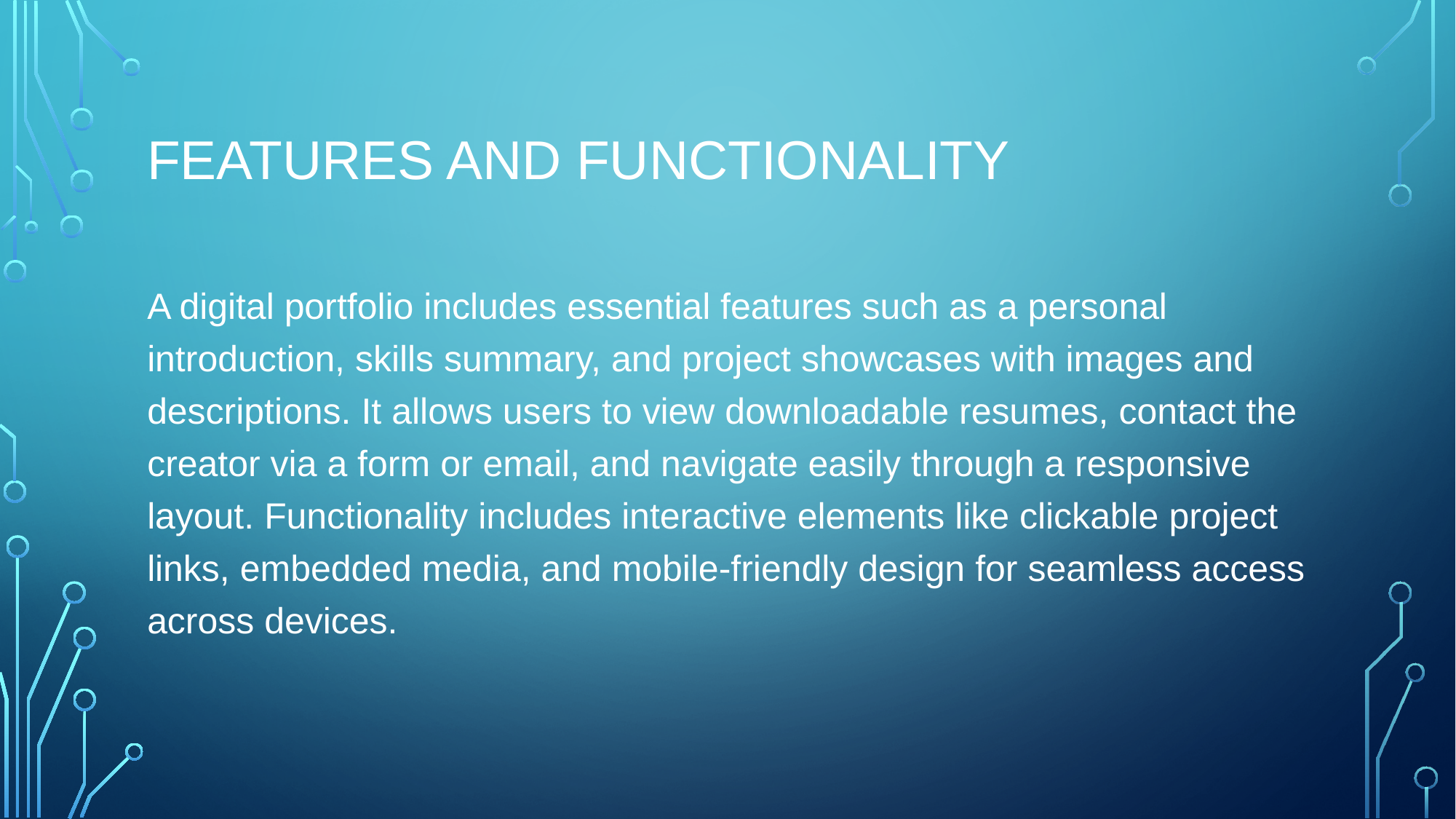

# Features and functionality
A digital portfolio includes essential features such as a personal introduction, skills summary, and project showcases with images and descriptions. It allows users to view downloadable resumes, contact the creator via a form or email, and navigate easily through a responsive layout. Functionality includes interactive elements like clickable project links, embedded media, and mobile-friendly design for seamless access across devices.